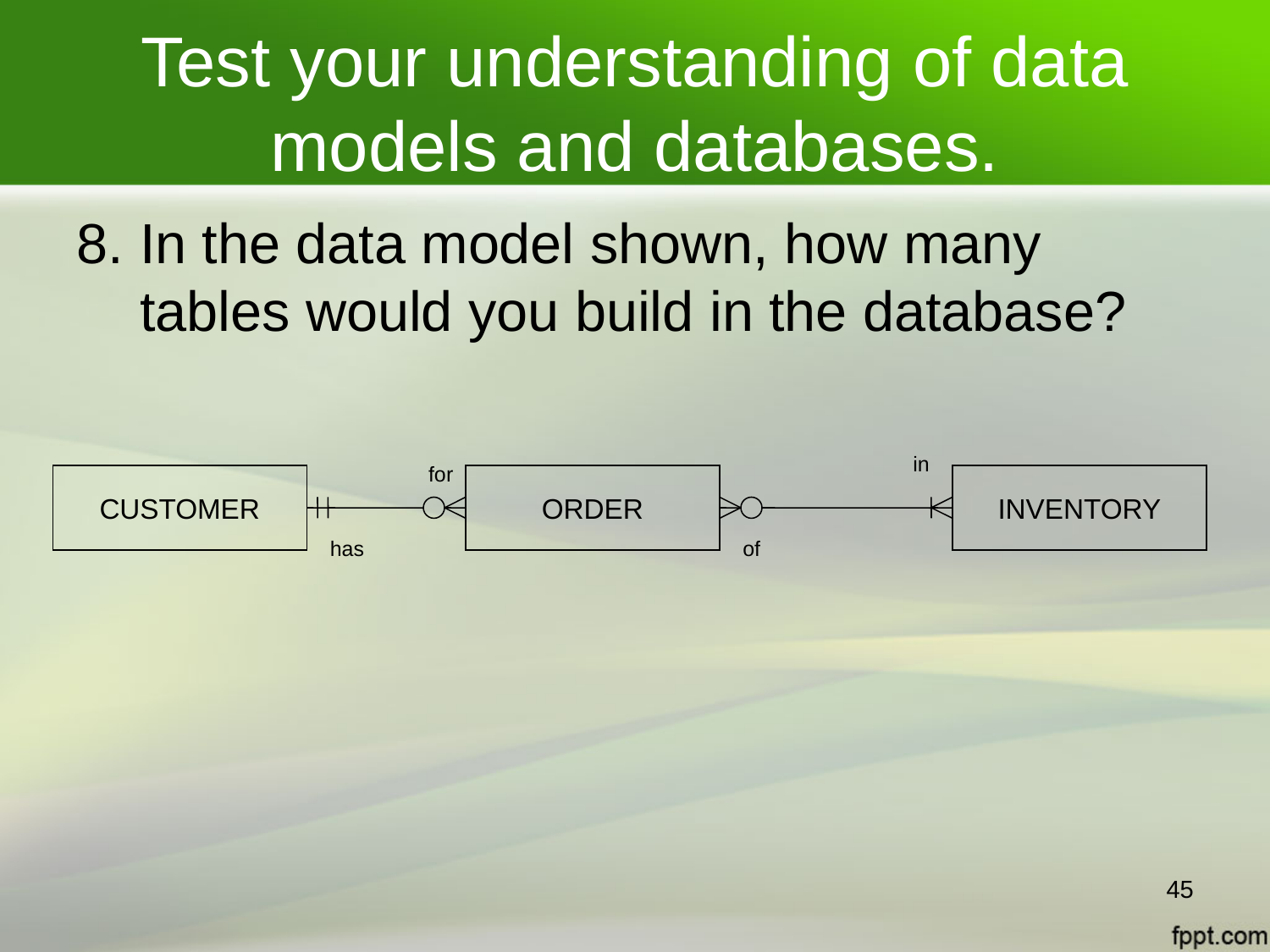

# Test your understanding of data models and databases.
In the data model shown, how many tables would you build in the database?
in
for
CUSTOMER
ORDER
INVENTORY

has
of
45